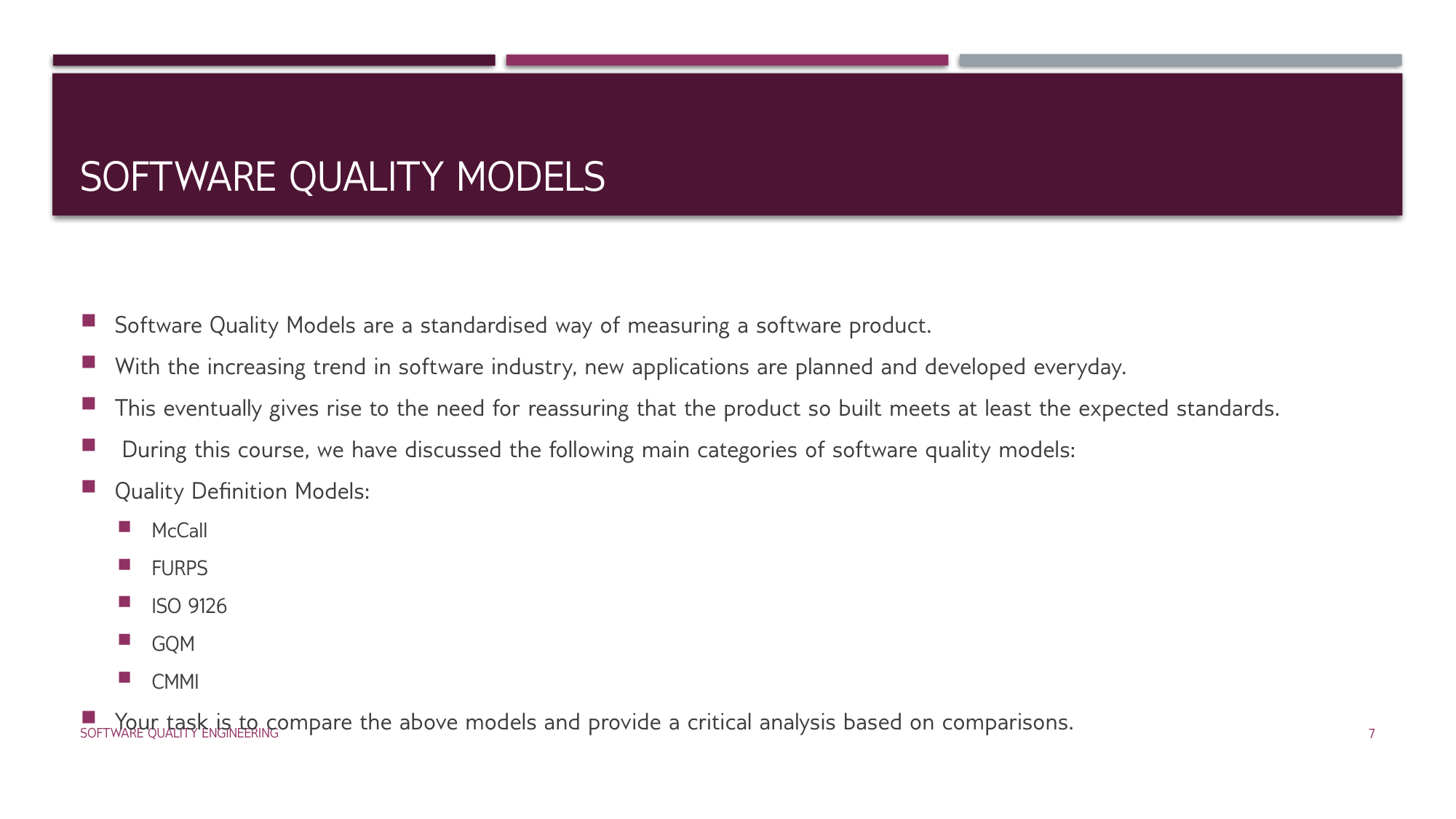

# Software Quality Models
Software Quality Models are a standardised way of measuring a software product.
With the increasing trend in software industry, new applications are planned and developed everyday.
This eventually gives rise to the need for reassuring that the product so built meets at least the expected standards.
 During this course, we have discussed the following main categories of software quality models:
Quality Definition Models:
McCall
FURPS
ISO 9126
GQM
CMMI
Your task is to compare the above models and provide a critical analysis based on comparisons.

Software Quality Engineering
7